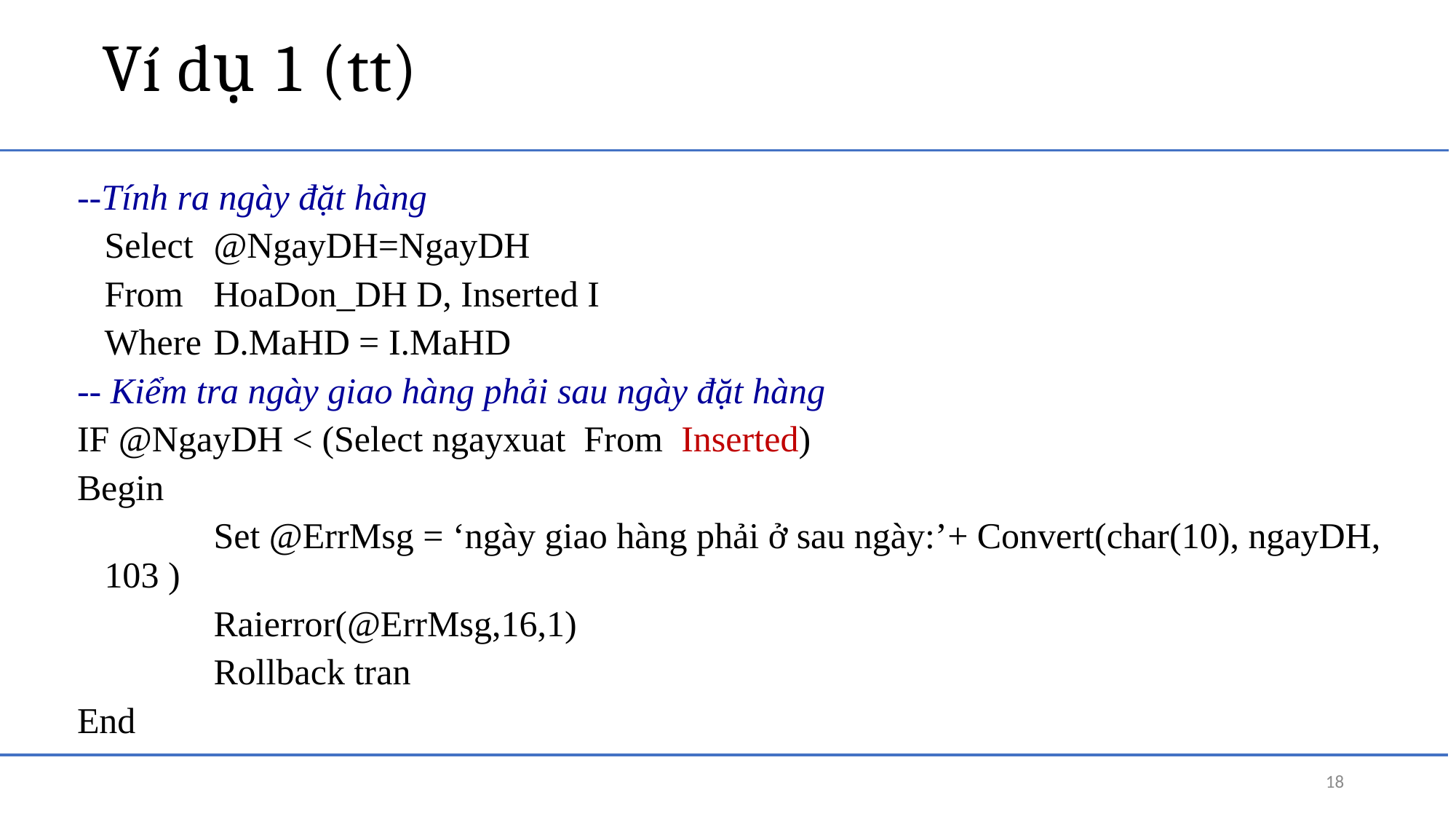

# Ví dụ 1 (tt)
--Tính ra ngày đặt hàng
	Select 	@NgayDH=NgayDH
	From 	HoaDon_DH D, Inserted I
	Where	D.MaHD = I.MaHD
-- Kiểm tra ngày giao hàng phải sau ngày đặt hàng
IF @NgayDH < (Select ngayxuat  From  Inserted)
Begin
		Set @ErrMsg = ‘ngày giao hàng phải ở sau ngày:’+ Convert(char(10), ngayDH, 103 )
		Raierror(@ErrMsg,16,1)
		Rollback tran
End
18